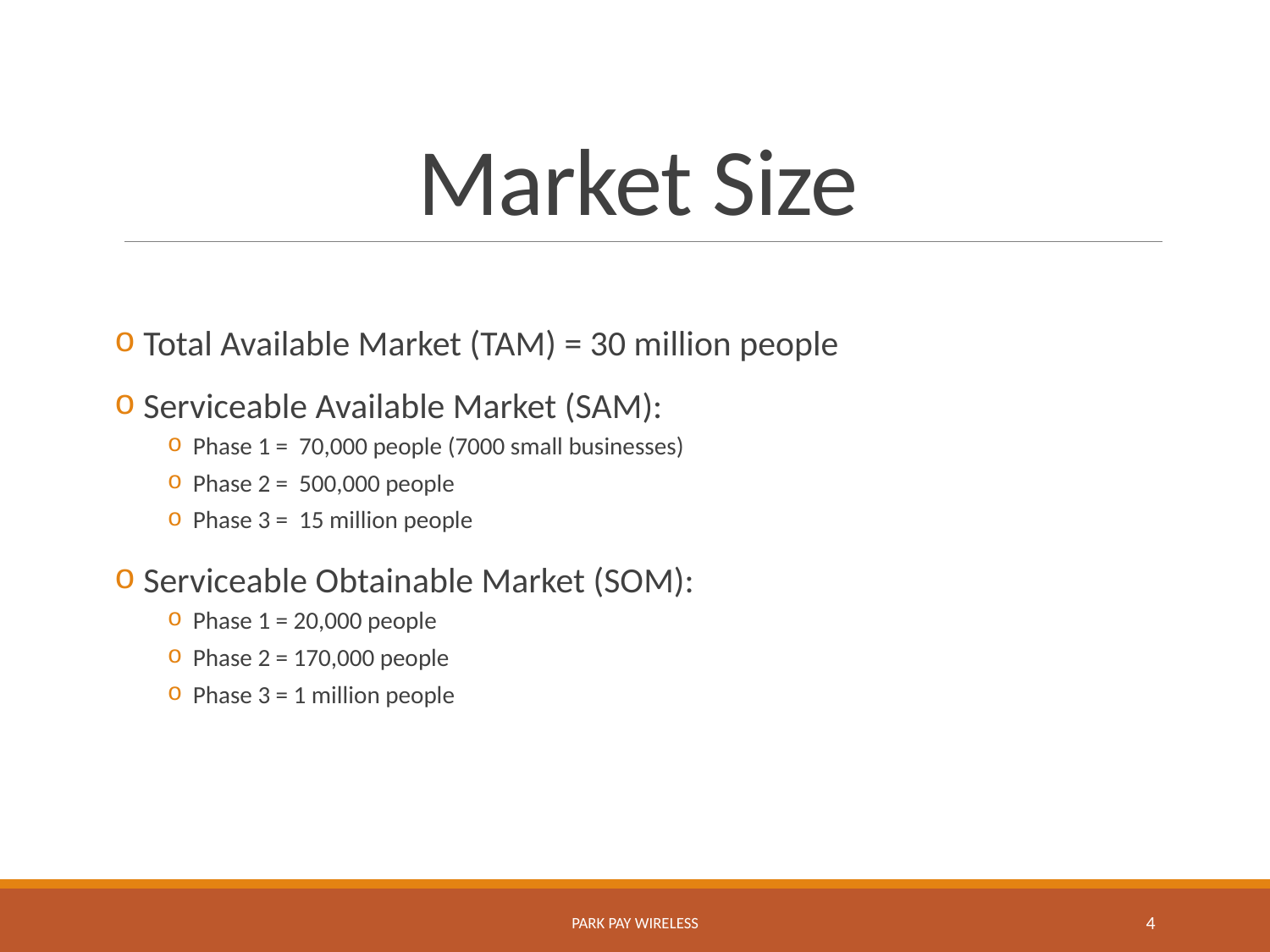

# Market Size

 Total Available Market (TAM) = 30 million people
 Serviceable Available Market (SAM):
Phase 1 =  70,000 people (7000 small businesses)
Phase 2 =  500,000 people
Phase 3 =  15 million people
 Serviceable Obtainable Market (SOM):
Phase 1 = 20,000 people
Phase 2 = 170,000 people
Phase 3 = 1 million people
Park Pay Wireless
4